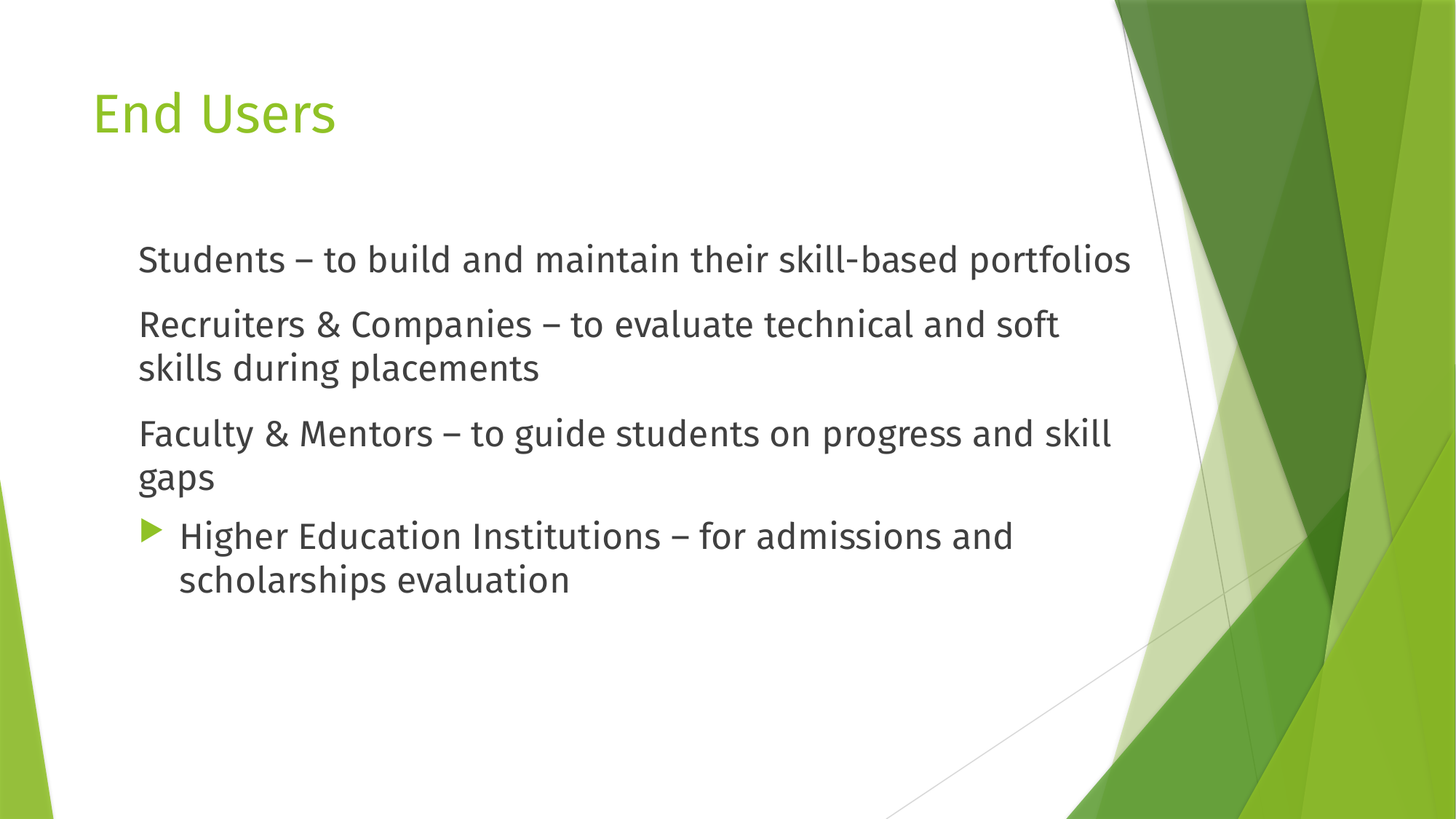

# End Users
Students – to build and maintain their skill-based portfolios
Recruiters & Companies – to evaluate technical and soft skills during placements
Faculty & Mentors – to guide students on progress and skill gaps
Higher Education Institutions – for admissions and scholarships evaluation